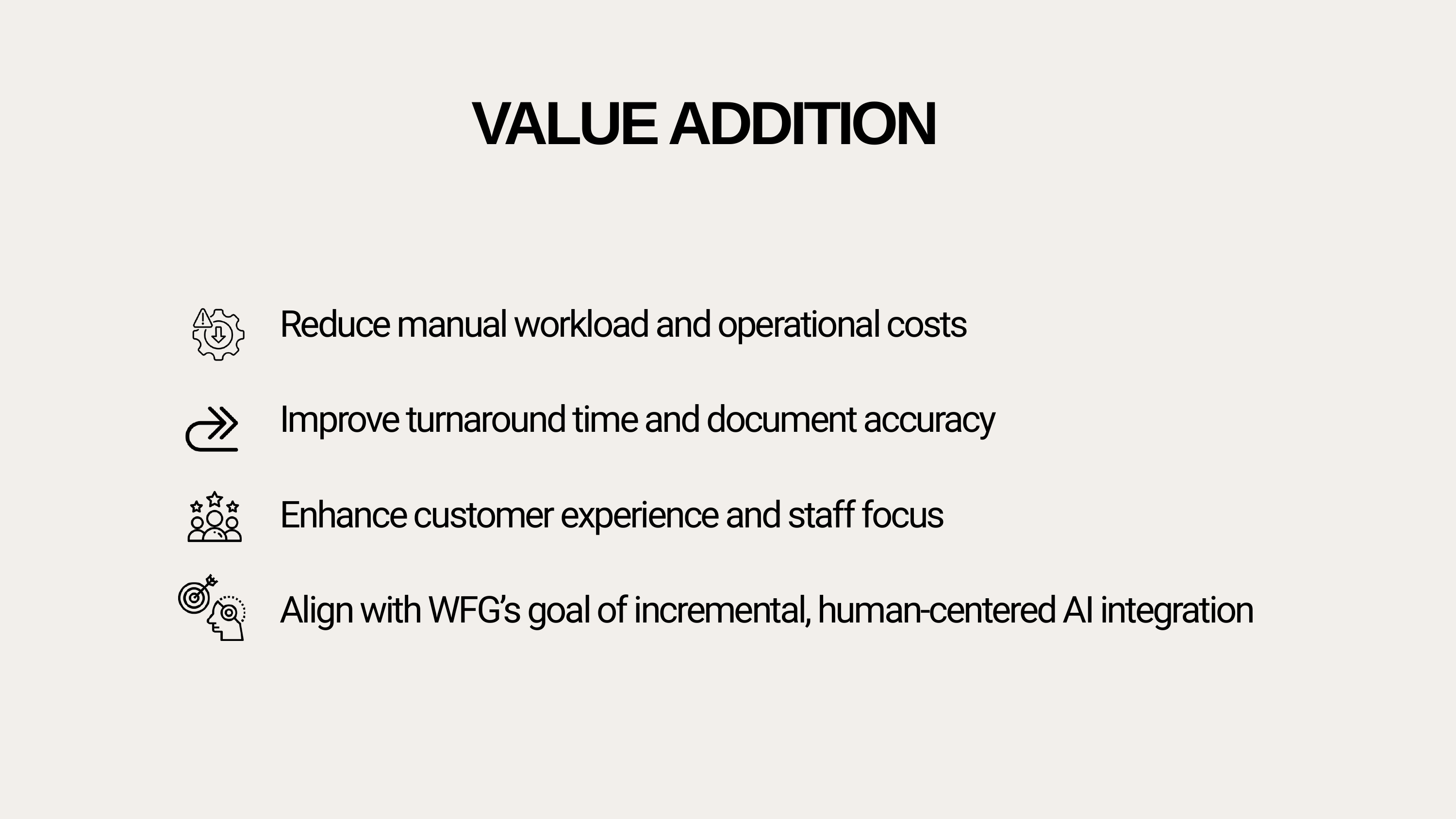

VALUE ADDITION
Reduce manual workload and operational costs

Improve turnaround time and document accuracy

Enhance customer experience and staff focus

Align with WFG’s goal of incremental, human-centered AI integration